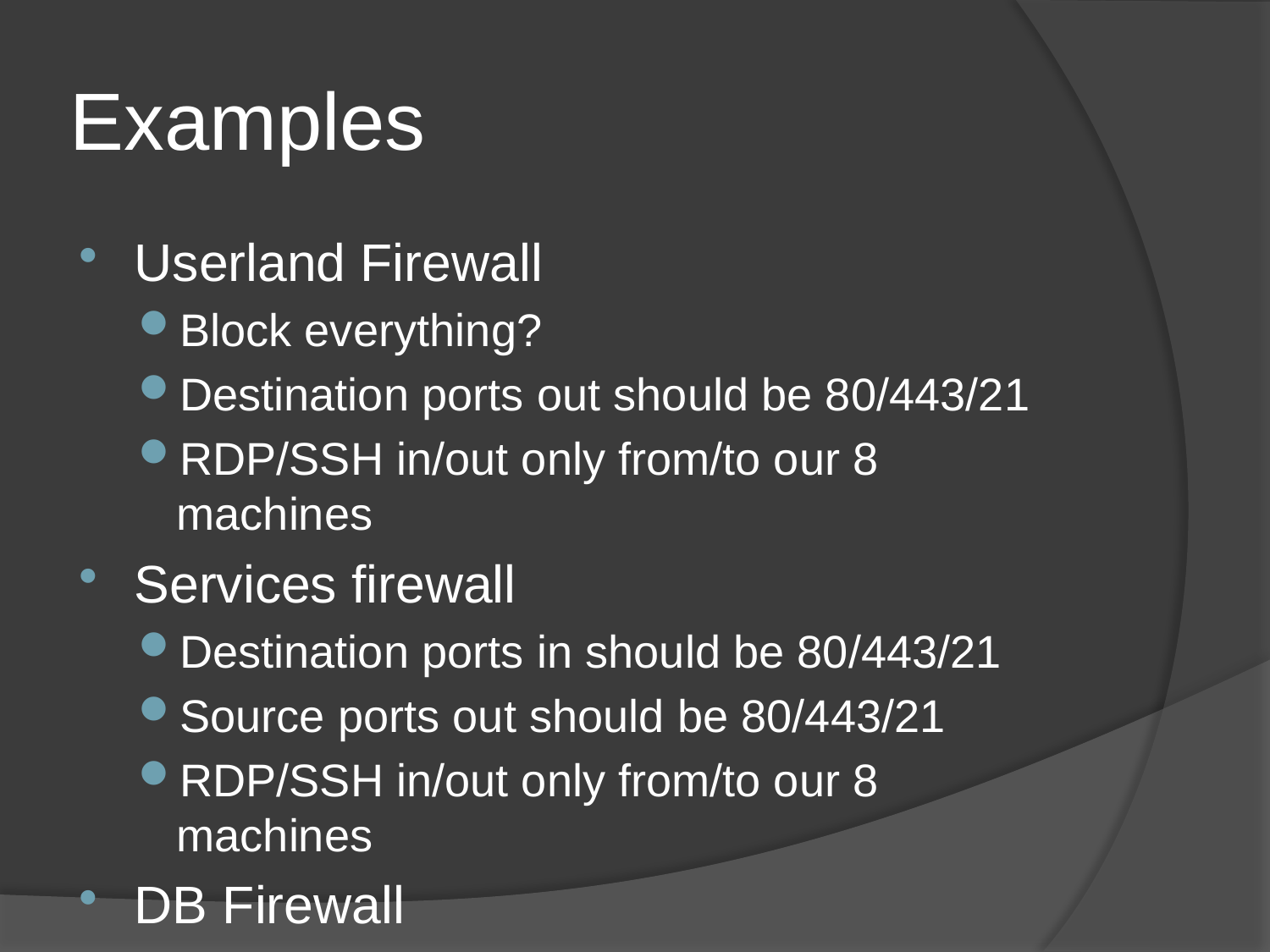

# Examples
Userland Firewall
Block everything?
Destination ports out should be 80/443/21
RDP/SSH in/out only from/to our 8 machines
Services firewall
Destination ports in should be 80/443/21
Source ports out should be 80/443/21
RDP/SSH in/out only from/to our 8 machines
DB Firewall
Should only talk to 1 other machine